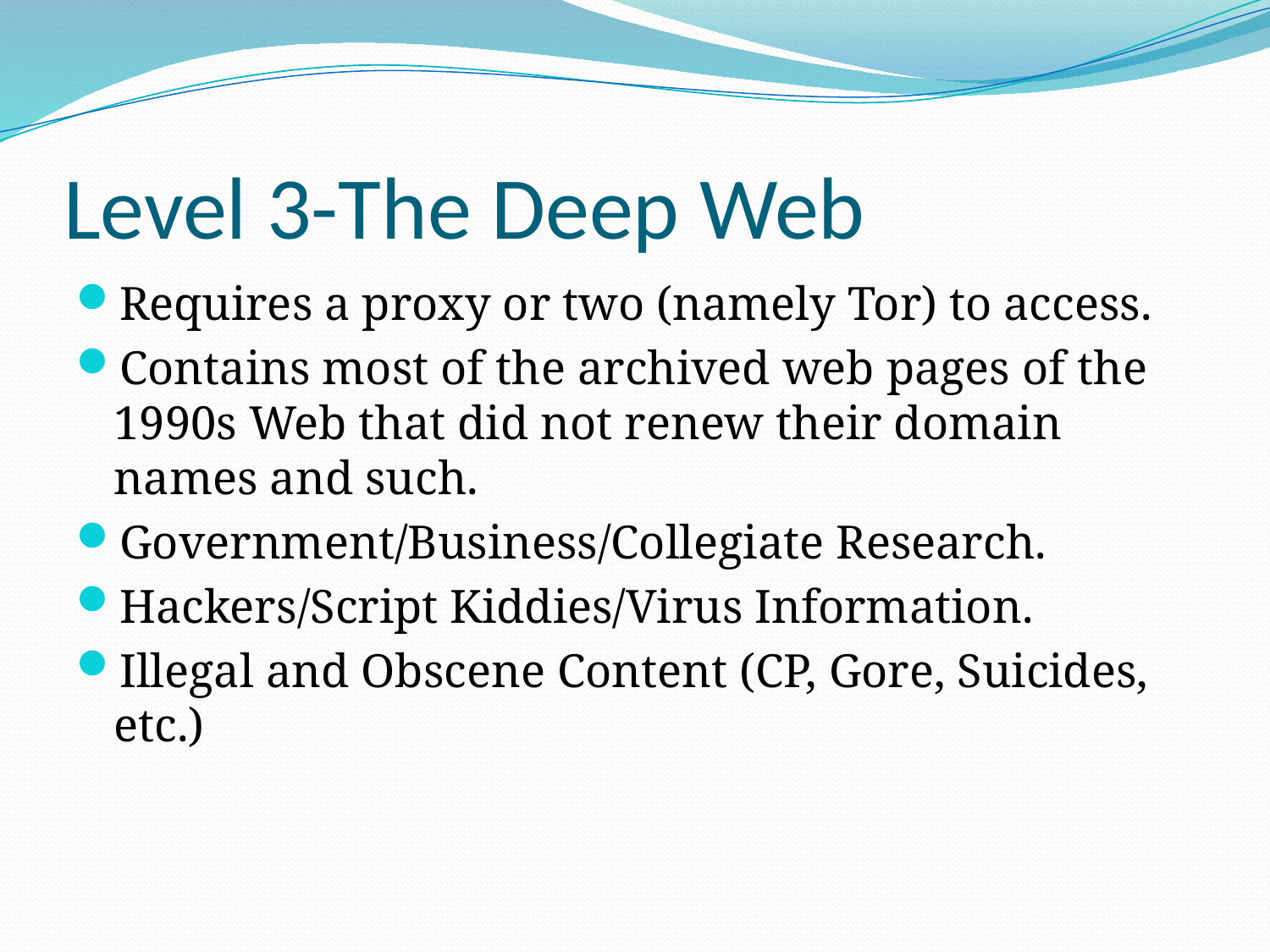

# Level 3-The Deep Web
Requires a proxy or two (namely Tor) to access.
Contains most of the archived web pages of the 1990s Web that did not renew their domain names and such.
Government/Business/Collegiate Research.
Hackers/Script Kiddies/Virus Information.
Illegal and Obscene Content (CP, Gore, Suicides, etc.)